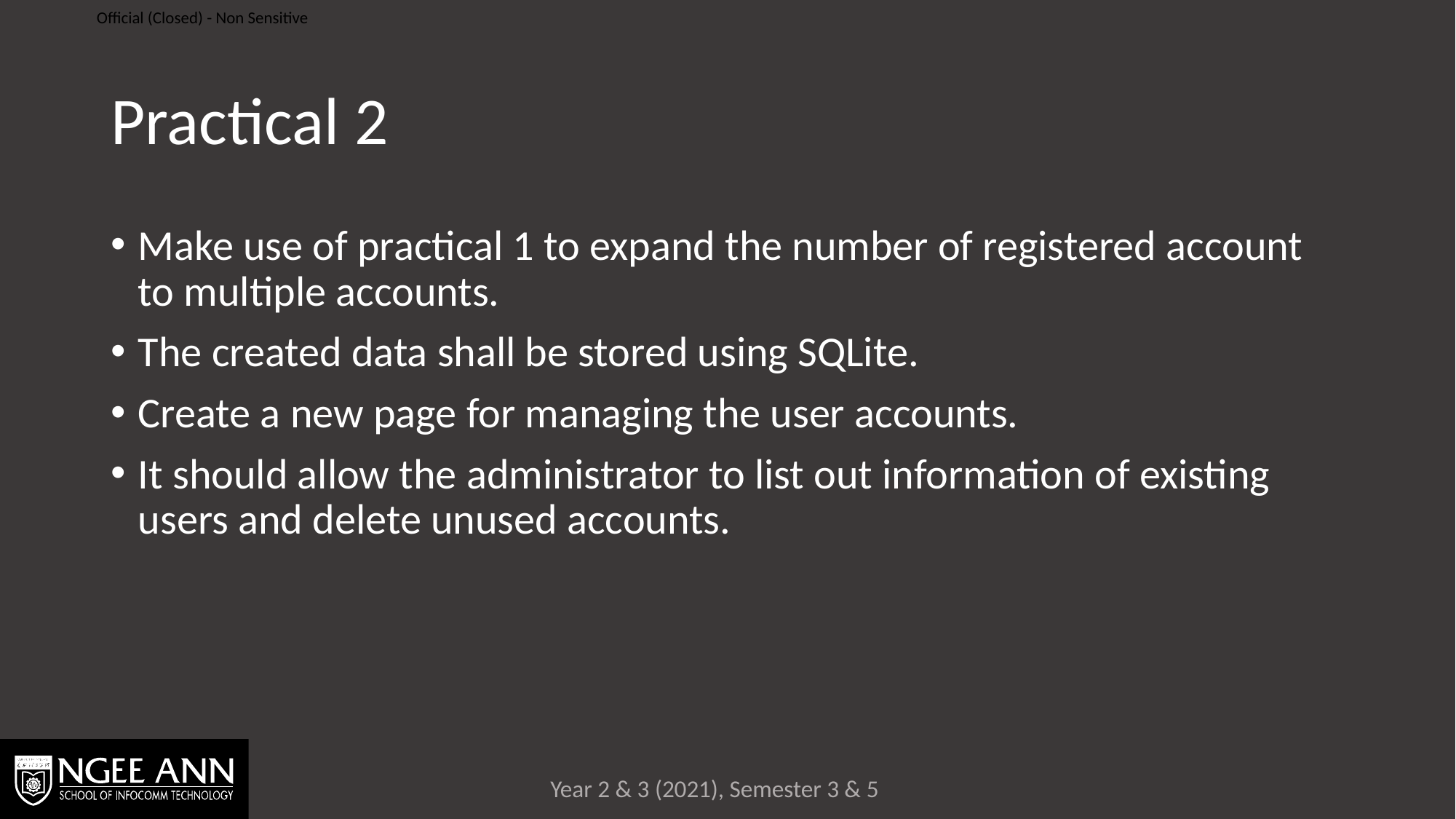

# Practical 2
Make use of practical 1 to expand the number of registered account to multiple accounts.
The created data shall be stored using SQLite.
Create a new page for managing the user accounts.
It should allow the administrator to list out information of existing users and delete unused accounts.